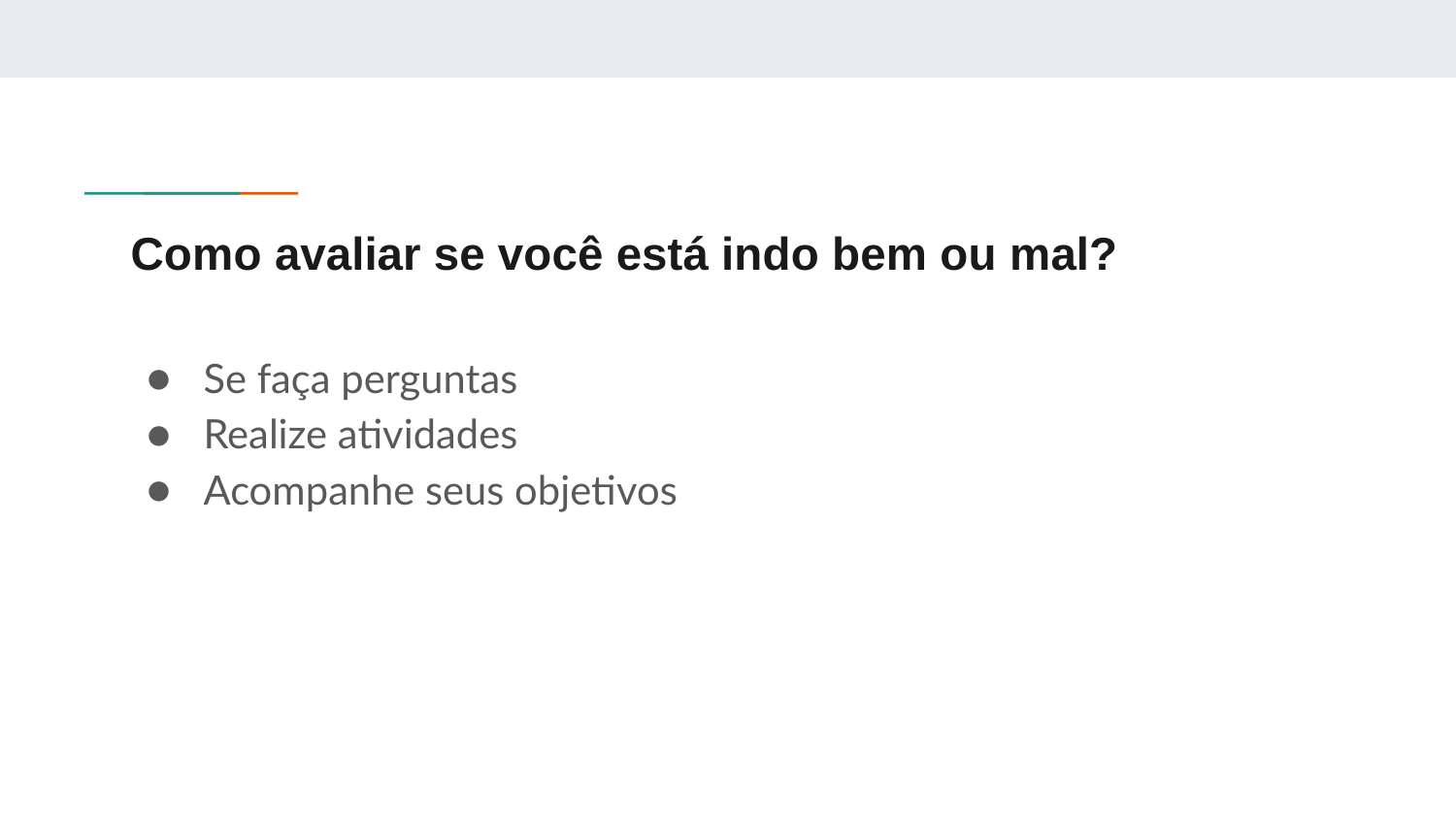

# Como avaliar se você está indo bem ou mal?
Se faça perguntas
Realize atividades
Acompanhe seus objetivos